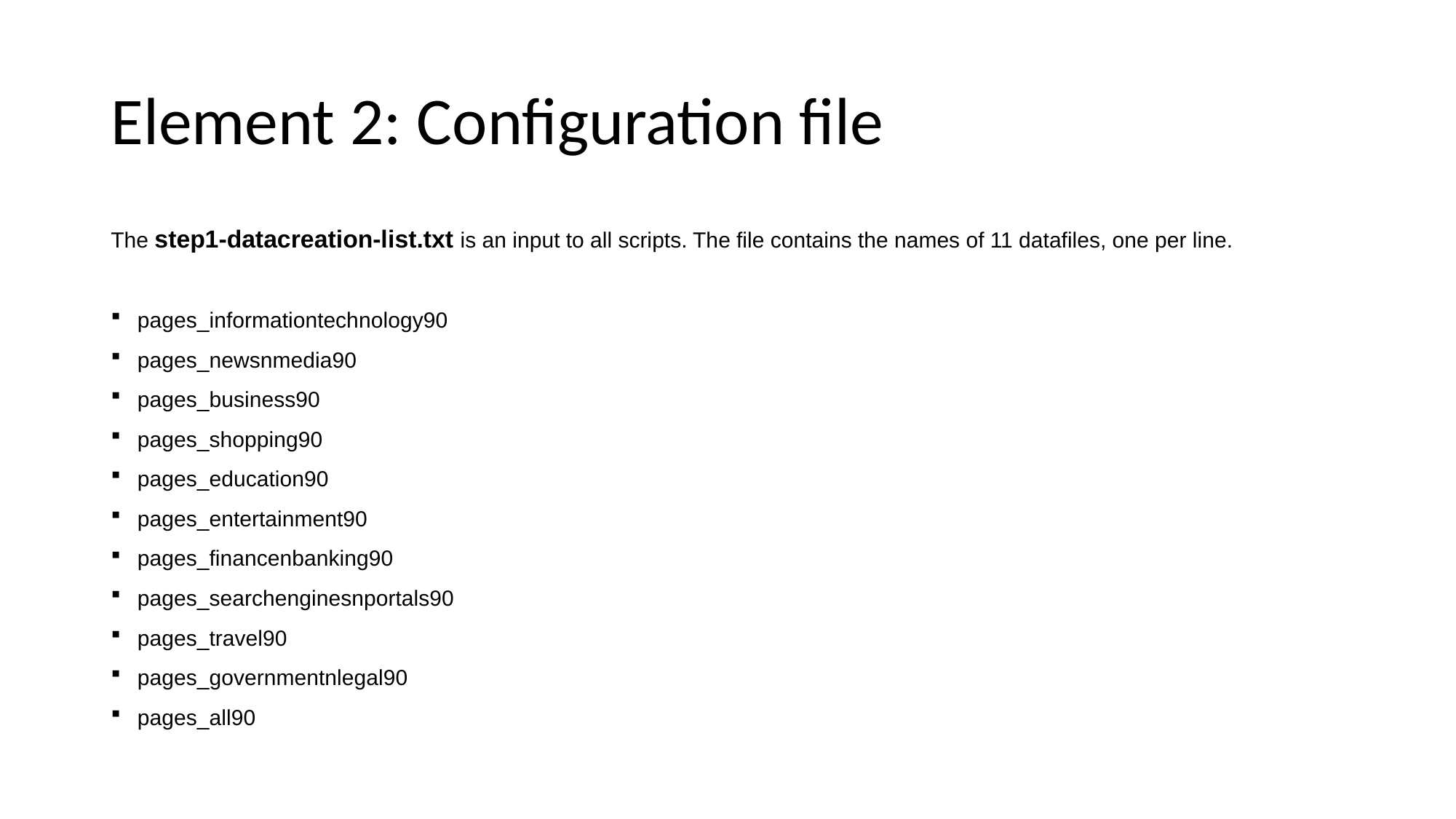

# Element 2: Configuration file
The step1-datacreation-list.txt is an input to all scripts. The file contains the names of 11 datafiles, one per line.

pages_informationtechnology90
pages_newsnmedia90
pages_business90
pages_shopping90
pages_education90
pages_entertainment90
pages_financenbanking90
pages_searchenginesnportals90
pages_travel90
pages_governmentnlegal90
pages_all90